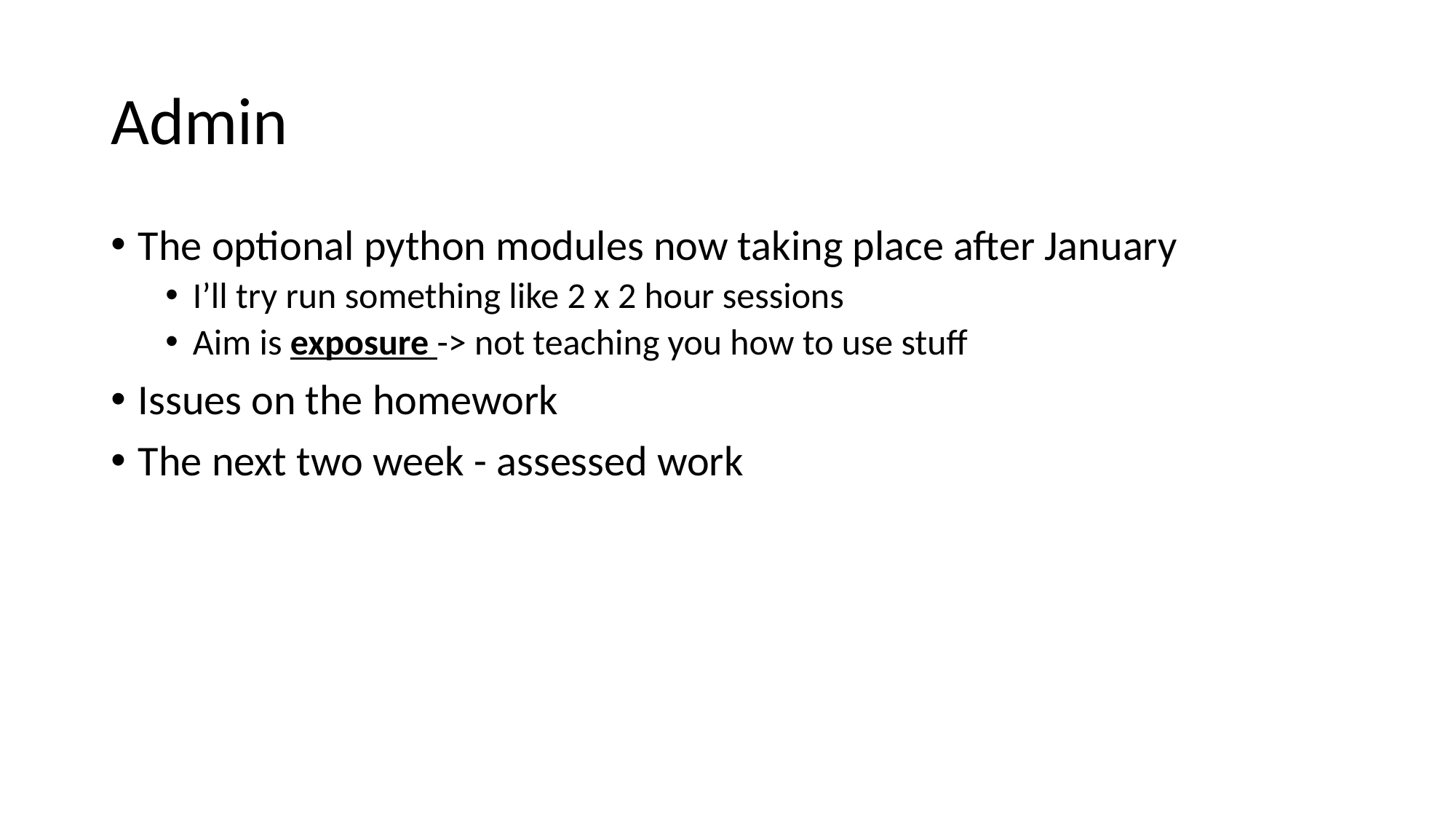

# Admin
The optional python modules now taking place after January
I’ll try run something like 2 x 2 hour sessions
Aim is exposure -> not teaching you how to use stuff
Issues on the homework
The next two week - assessed work